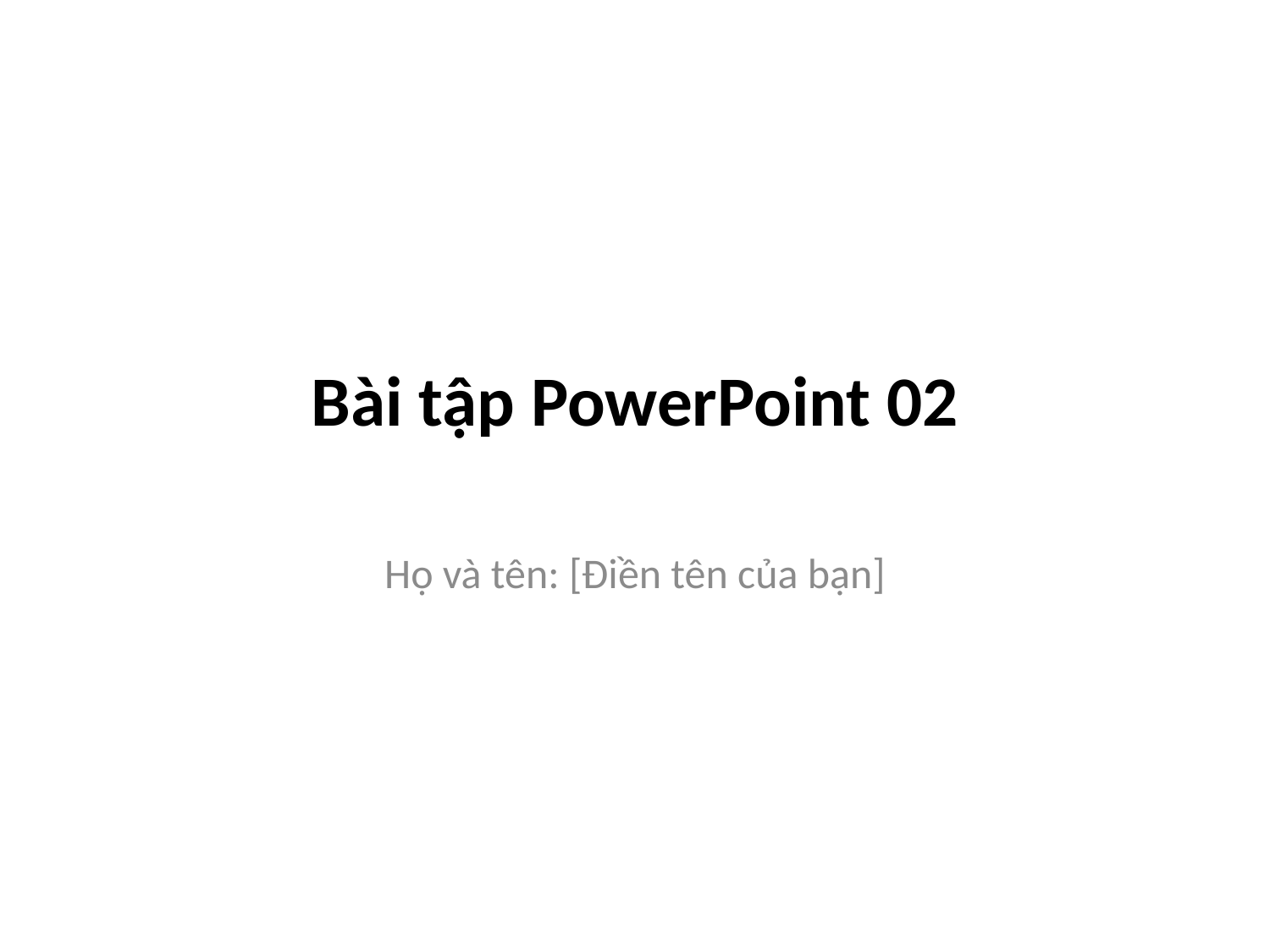

# Bài tập PowerPoint 02
Họ và tên: [Điền tên của bạn]